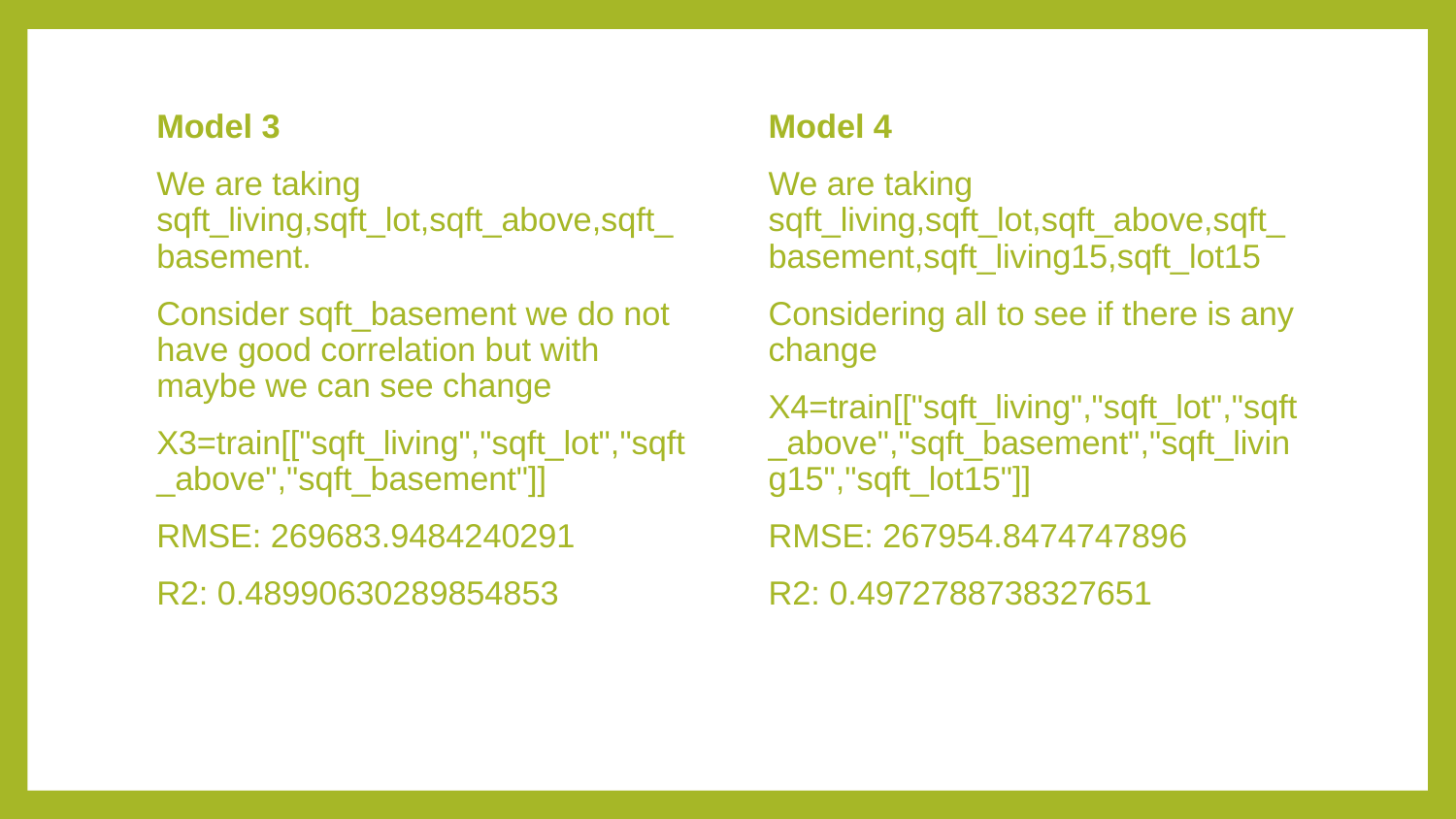

Model 3
We are taking sqft_living,sqft_lot,sqft_above,sqft_basement.
Consider sqft_basement we do not have good correlation but with maybe we can see change
X3=train[["sqft_living","sqft_lot","sqft_above","sqft_basement"]]
RMSE: 269683.9484240291
R2: 0.48990630289854853

Model 4
We are taking sqft_living,sqft_lot,sqft_above,sqft_basement,sqft_living15,sqft_lot15
Considering all to see if there is any change
X4=train[["sqft_living","sqft_lot","sqft_above","sqft_basement","sqft_living15","sqft_lot15"]]
RMSE: 267954.8474747896
R2: 0.4972788738327651